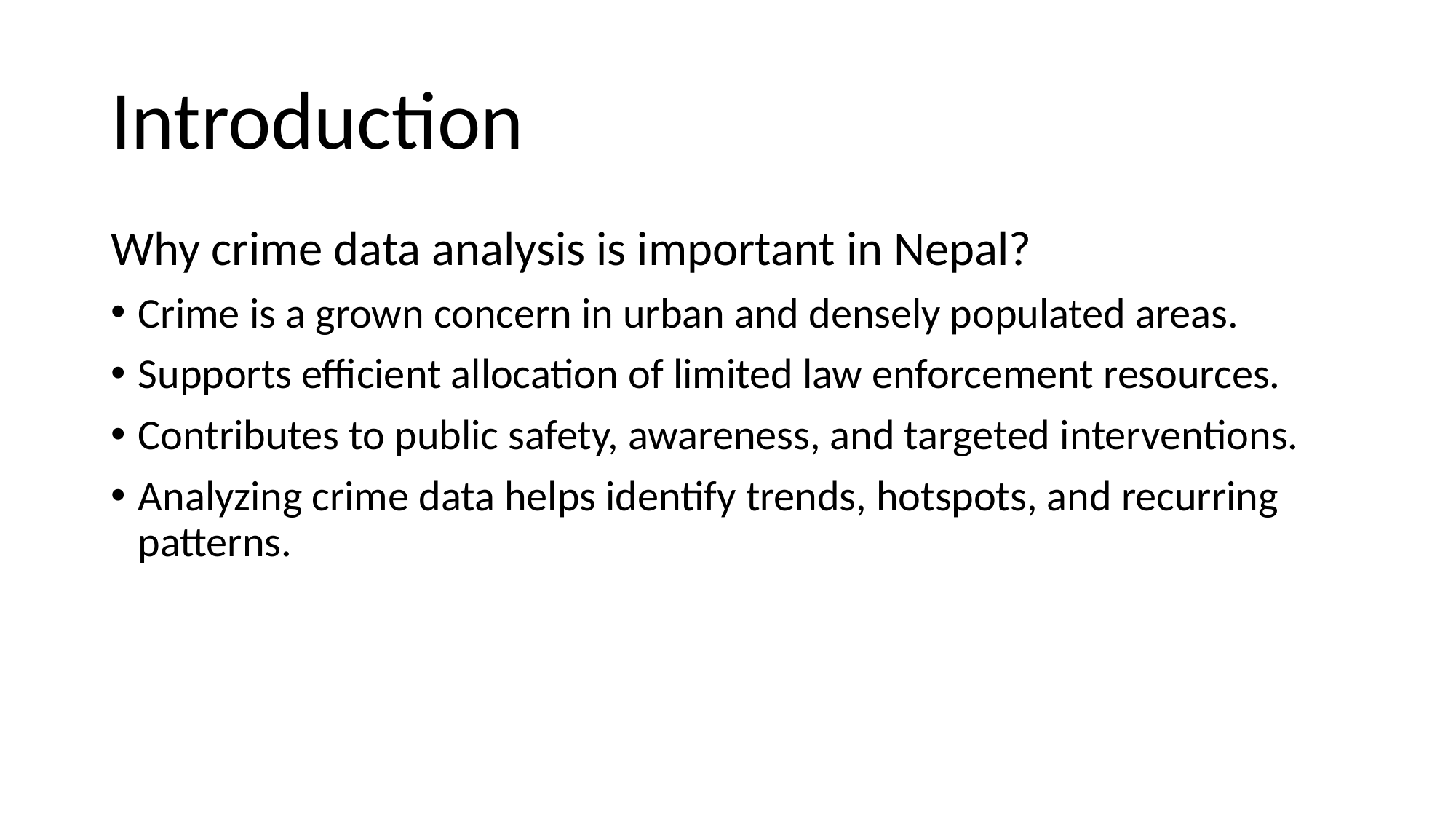

# Introduction
Why crime data analysis is important in Nepal?
Crime is a grown concern in urban and densely populated areas.
Supports efficient allocation of limited law enforcement resources.
Contributes to public safety, awareness, and targeted interventions.
Analyzing crime data helps identify trends, hotspots, and recurring patterns.